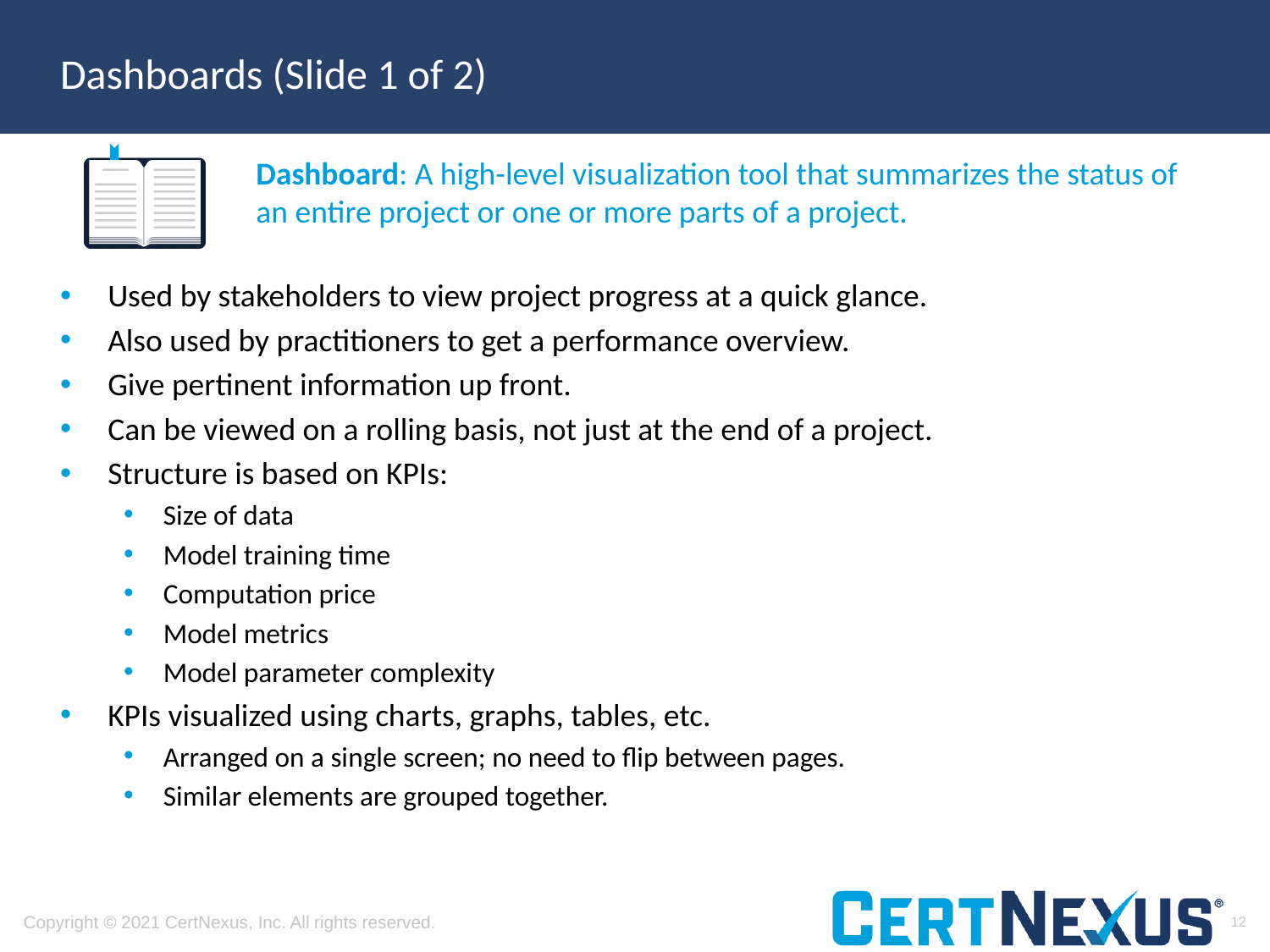

# Dashboards (Slide 1 of 2)
Dashboard: A high-level visualization tool that summarizes the status of an entire project or one or more parts of a project.
Used by stakeholders to view project progress at a quick glance.
Also used by practitioners to get a performance overview.
Give pertinent information up front.
Can be viewed on a rolling basis, not just at the end of a project.
Structure is based on KPIs:
Size of data
Model training time
Computation price
Model metrics
Model parameter complexity
KPIs visualized using charts, graphs, tables, etc.
Arranged on a single screen; no need to flip between pages.
Similar elements are grouped together.
12